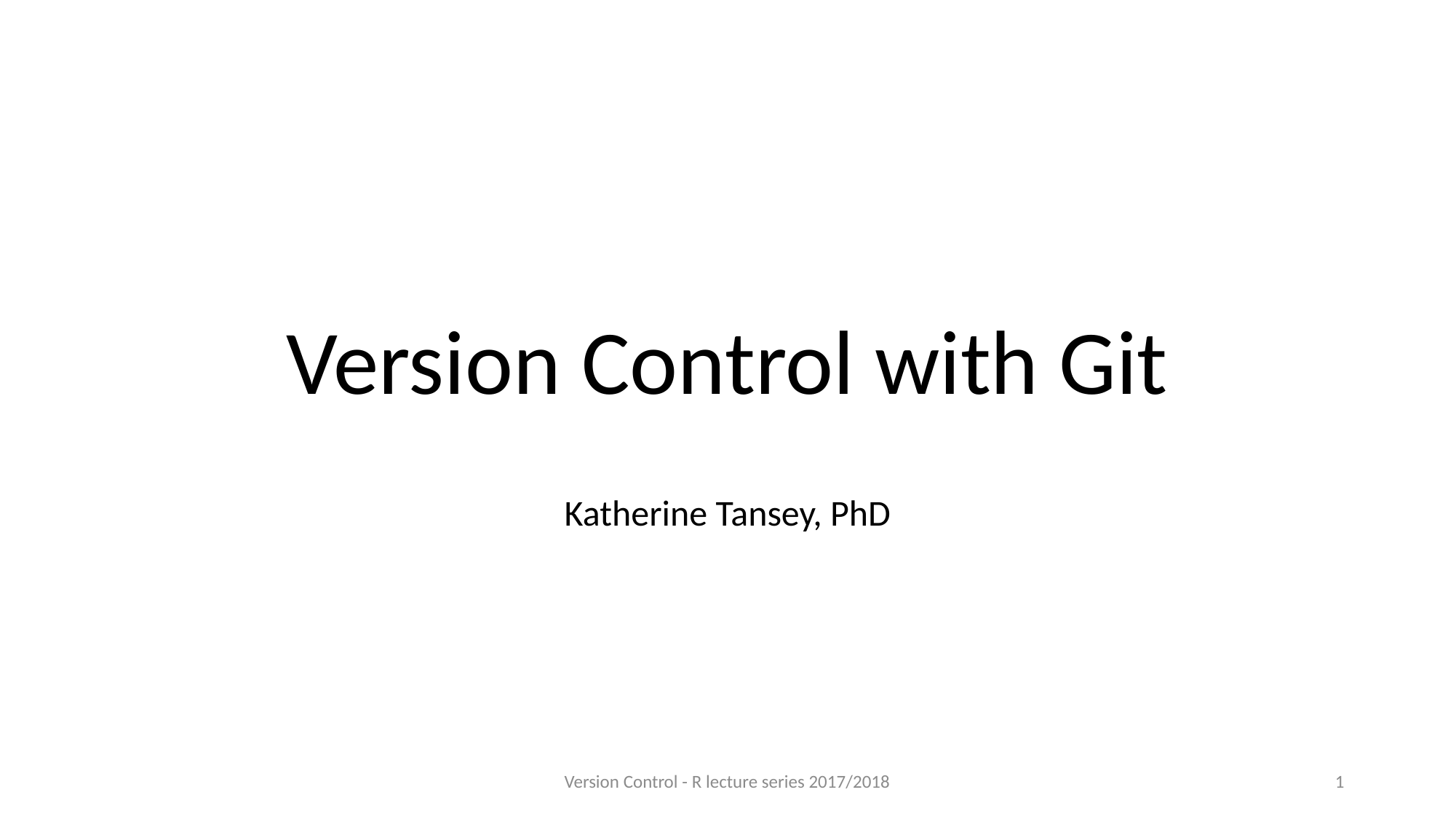

# Version Control with Git

Katherine Tansey, PhD
Version Control - R lecture series 2017/2018
1